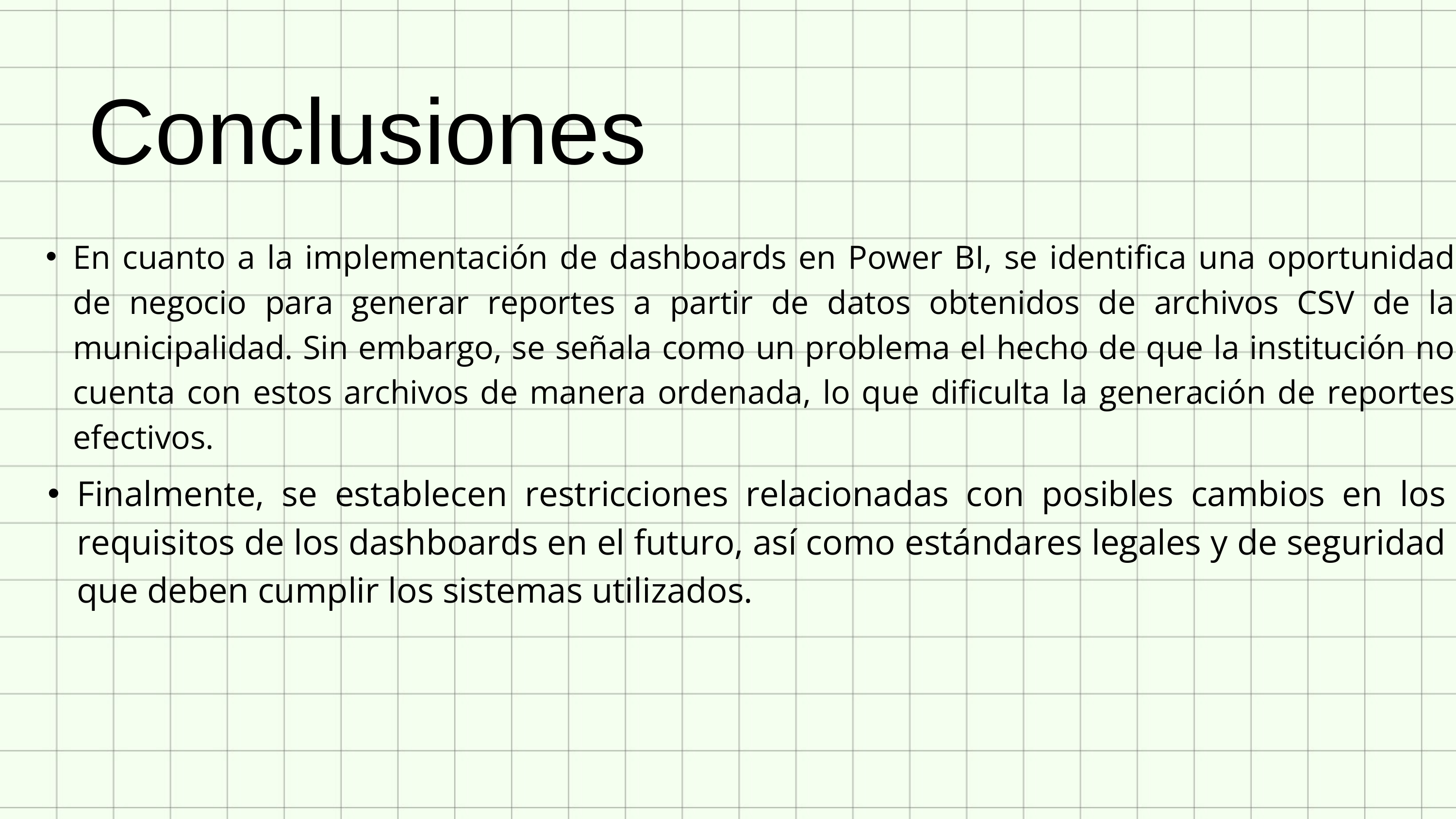

Conclusiones
En cuanto a la implementación de dashboards en Power BI, se identifica una oportunidad de negocio para generar reportes a partir de datos obtenidos de archivos CSV de la municipalidad. Sin embargo, se señala como un problema el hecho de que la institución no cuenta con estos archivos de manera ordenada, lo que dificulta la generación de reportes efectivos.
Finalmente, se establecen restricciones relacionadas con posibles cambios en los requisitos de los dashboards en el futuro, así como estándares legales y de seguridad que deben cumplir los sistemas utilizados.